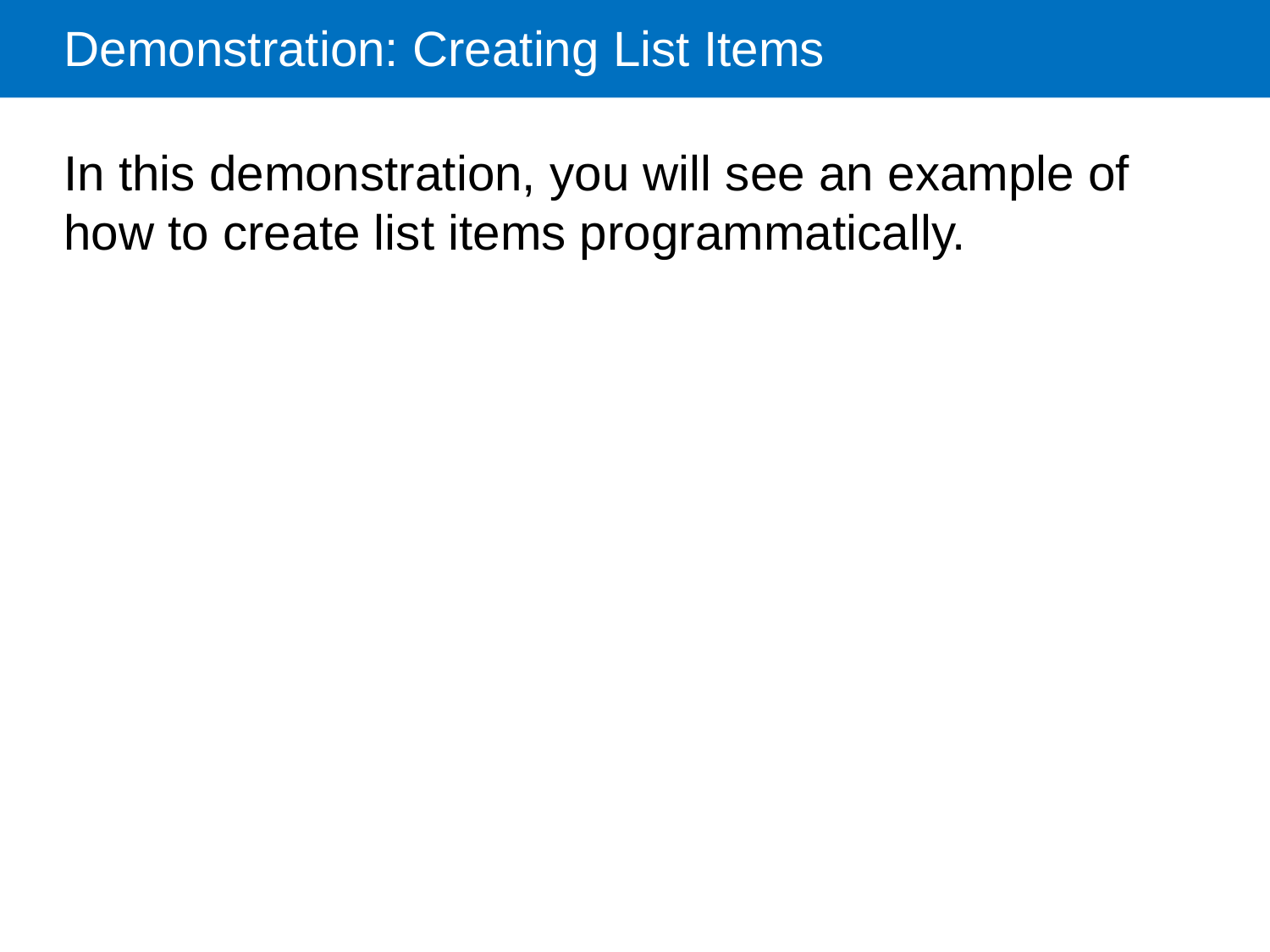

# Demonstration: Creating List Items
In this demonstration, you will see an example of how to create list items programmatically.